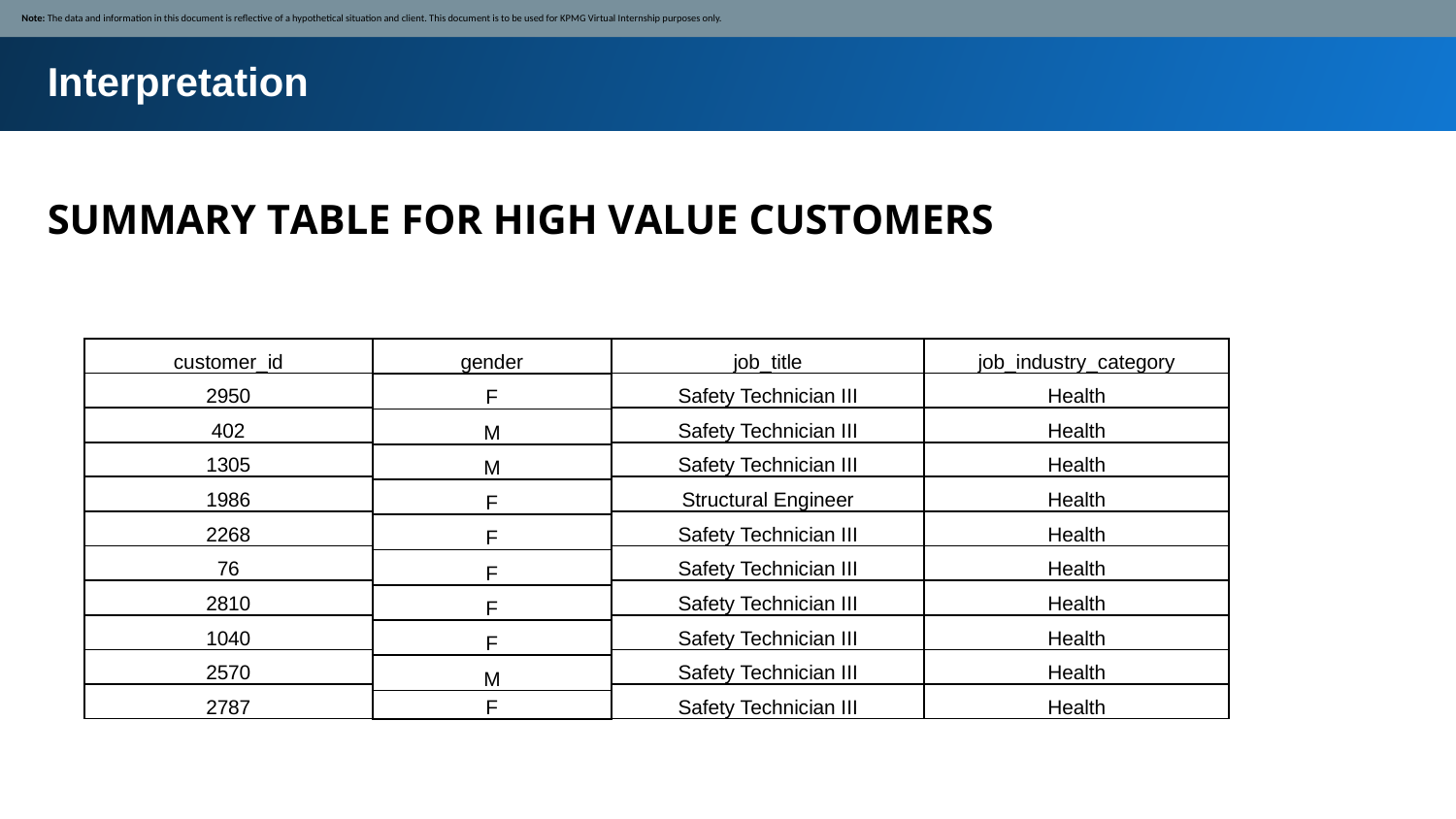

Note: The data and information in this document is reflective of a hypothetical situation and client. This document is to be used for KPMG Virtual Internship purposes only.
Interpretation
SUMMARY TABLE FOR HIGH VALUE CUSTOMERS
| customer\_id |
| --- |
| 2950 |
| 402 |
| 1305 |
| 1986 |
| 2268 |
| 76 |
| 2810 |
| 1040 |
| 2570 |
| 2787 |
| gender |
| --- |
| F |
| M |
| M |
| F |
| F |
| F |
| F |
| F |
| M |
| F |
| job\_title | job\_industry\_category |
| --- | --- |
| Safety Technician III | Health |
| Safety Technician III | Health |
| Safety Technician III | Health |
| Structural Engineer | Health |
| Safety Technician III | Health |
| Safety Technician III | Health |
| Safety Technician III | Health |
| Safety Technician III | Health |
| Safety Technician III | Health |
| Safety Technician III | Health |